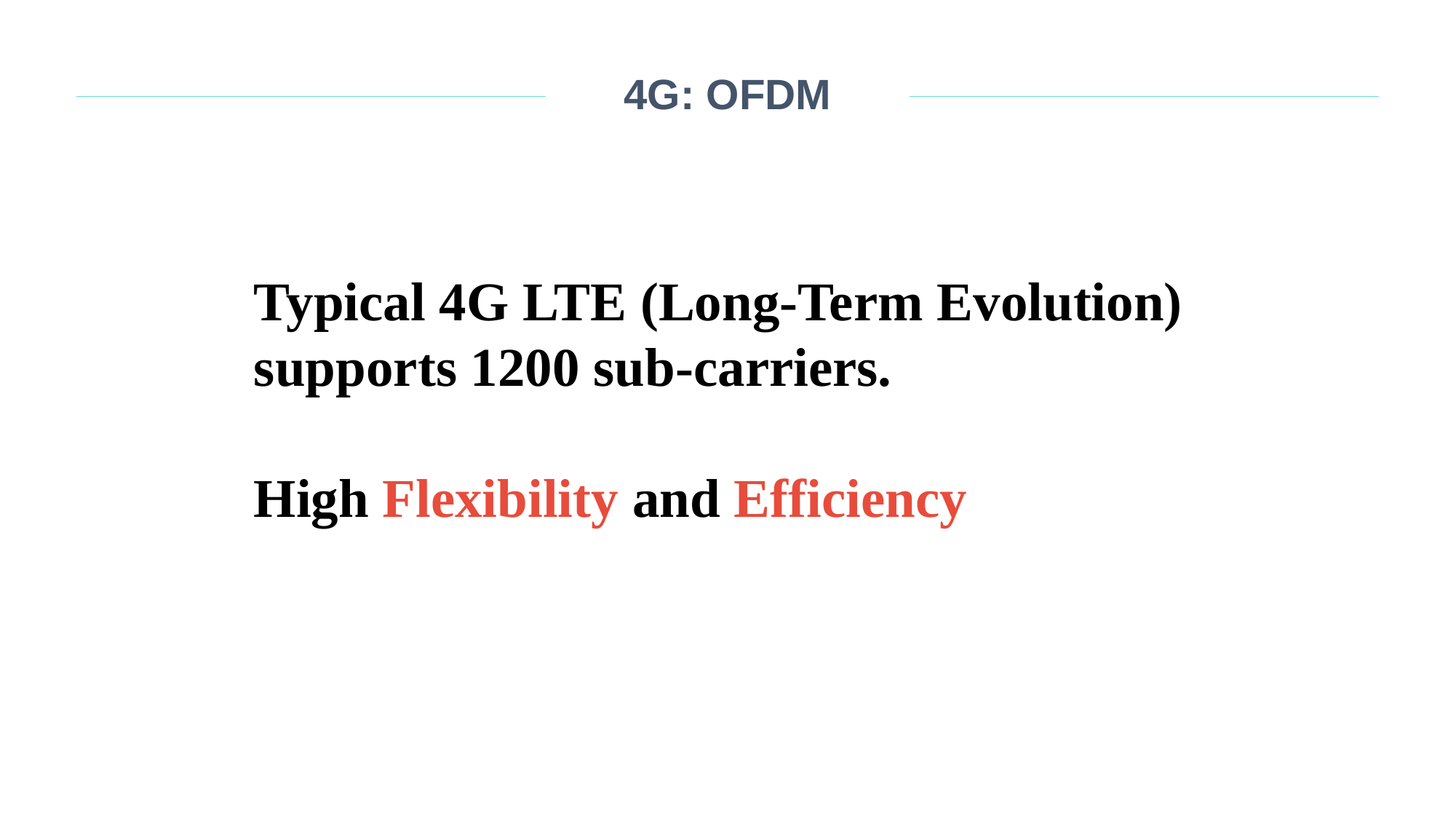

4G: OFDM
Typical 4G LTE (Long-Term Evolution) supports 1200 sub-carriers.

High Flexibility and Efficiency